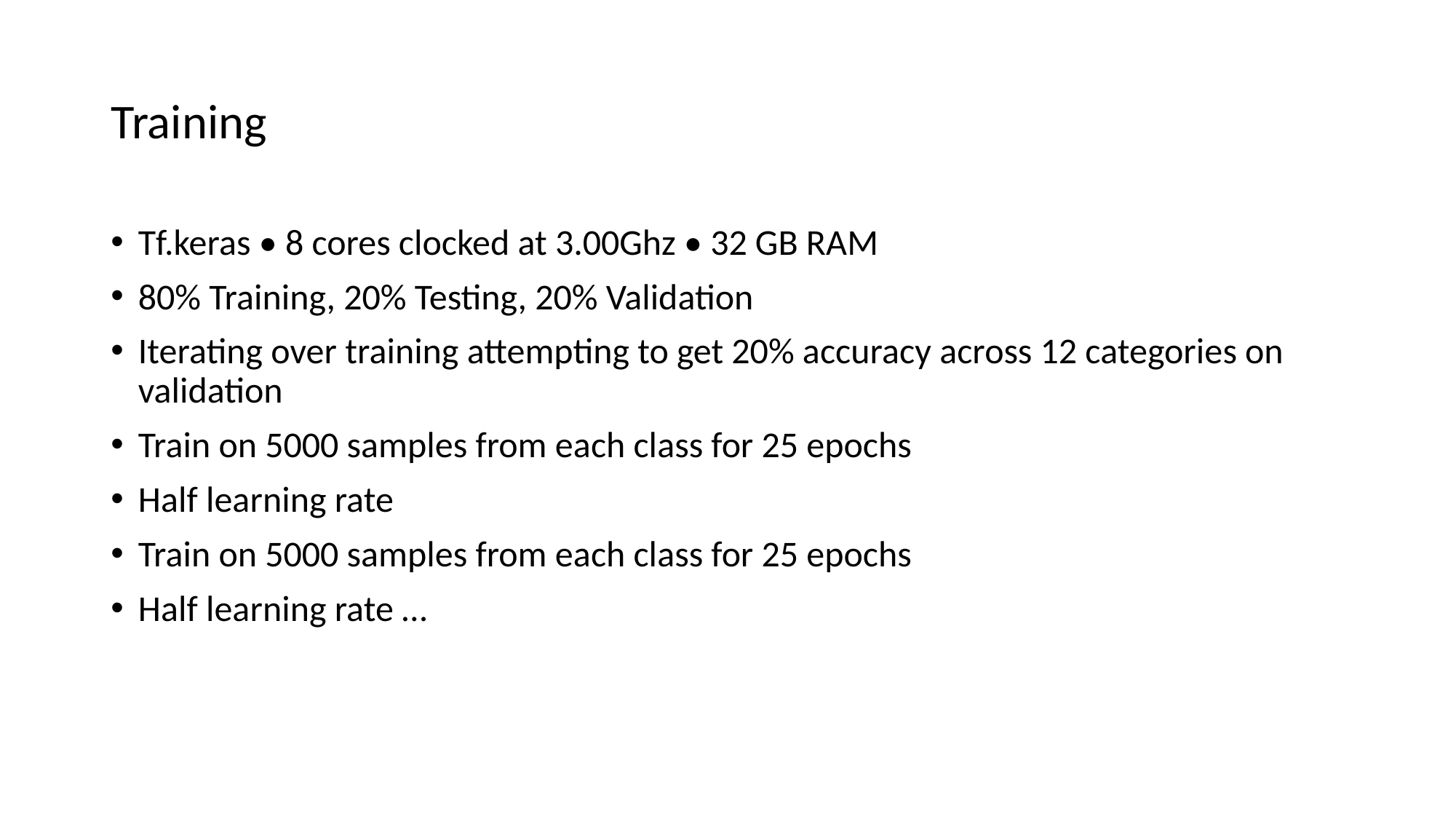

# Training
Tf.keras • 8 cores clocked at 3.00Ghz • 32 GB RAM
80% Training, 20% Testing, 20% Validation
Iterating over training attempting to get 20% accuracy across 12 categories on validation
Train on 5000 samples from each class for 25 epochs
Half learning rate
Train on 5000 samples from each class for 25 epochs
Half learning rate …